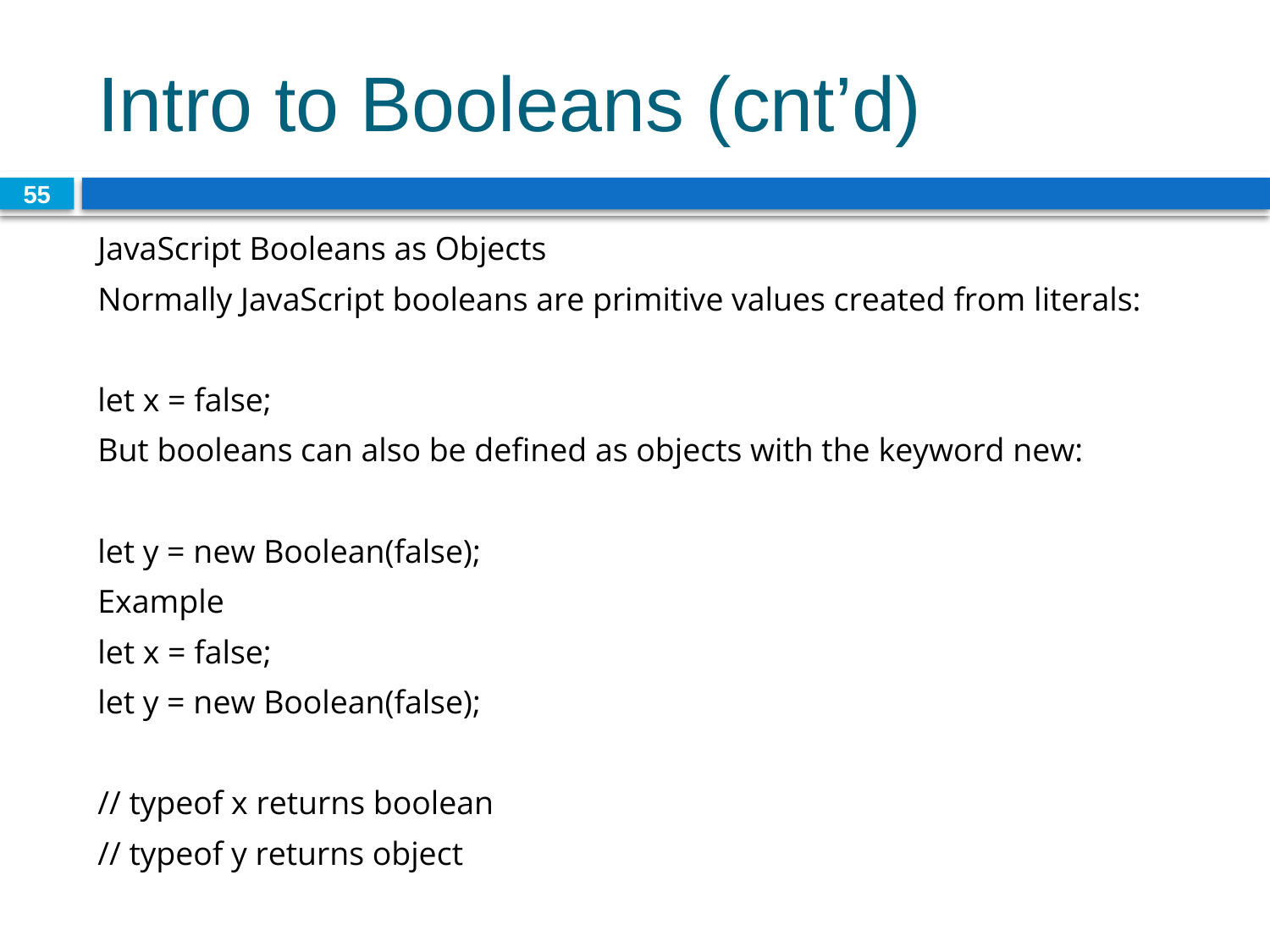

# Intro to Booleans (cnt’d)
55
JavaScript Booleans as Objects
Normally JavaScript booleans are primitive values created from literals:

let x = false;
But booleans can also be defined as objects with the keyword new:

let y = new Boolean(false);
Example
let x = false;
let y = new Boolean(false);

// typeof x returns boolean
// typeof y returns object